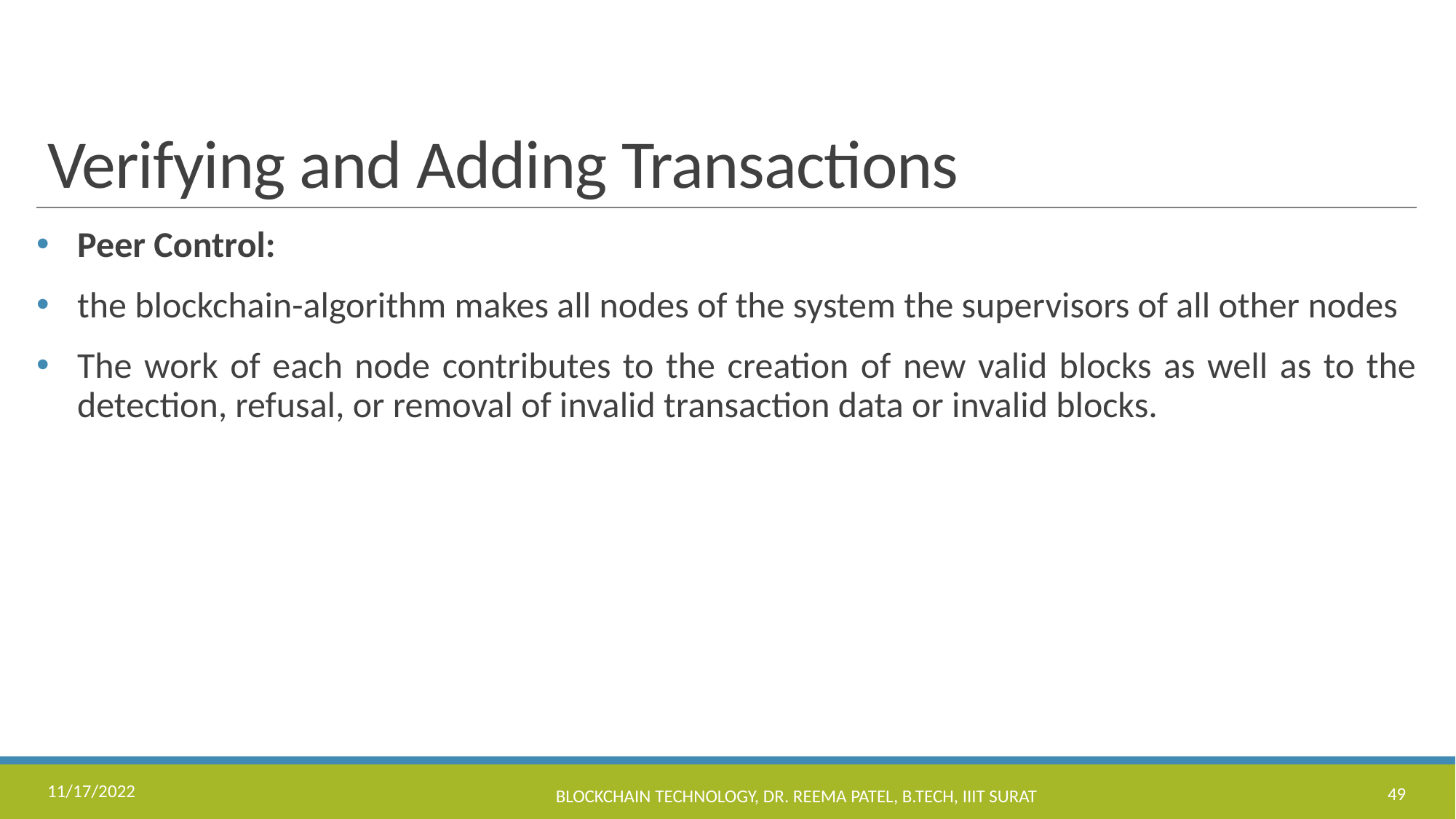

# Verifying and Adding Transactions
Peer Control:
the blockchain-algorithm makes all nodes of the system the supervisors of all other nodes
The work of each node contributes to the creation of new valid blocks as well as to the detection, refusal, or removal of invalid transaction data or invalid blocks.

11/17/2022
Blockchain Technology, Dr. Reema Patel, B.Tech, IIIT Surat
49